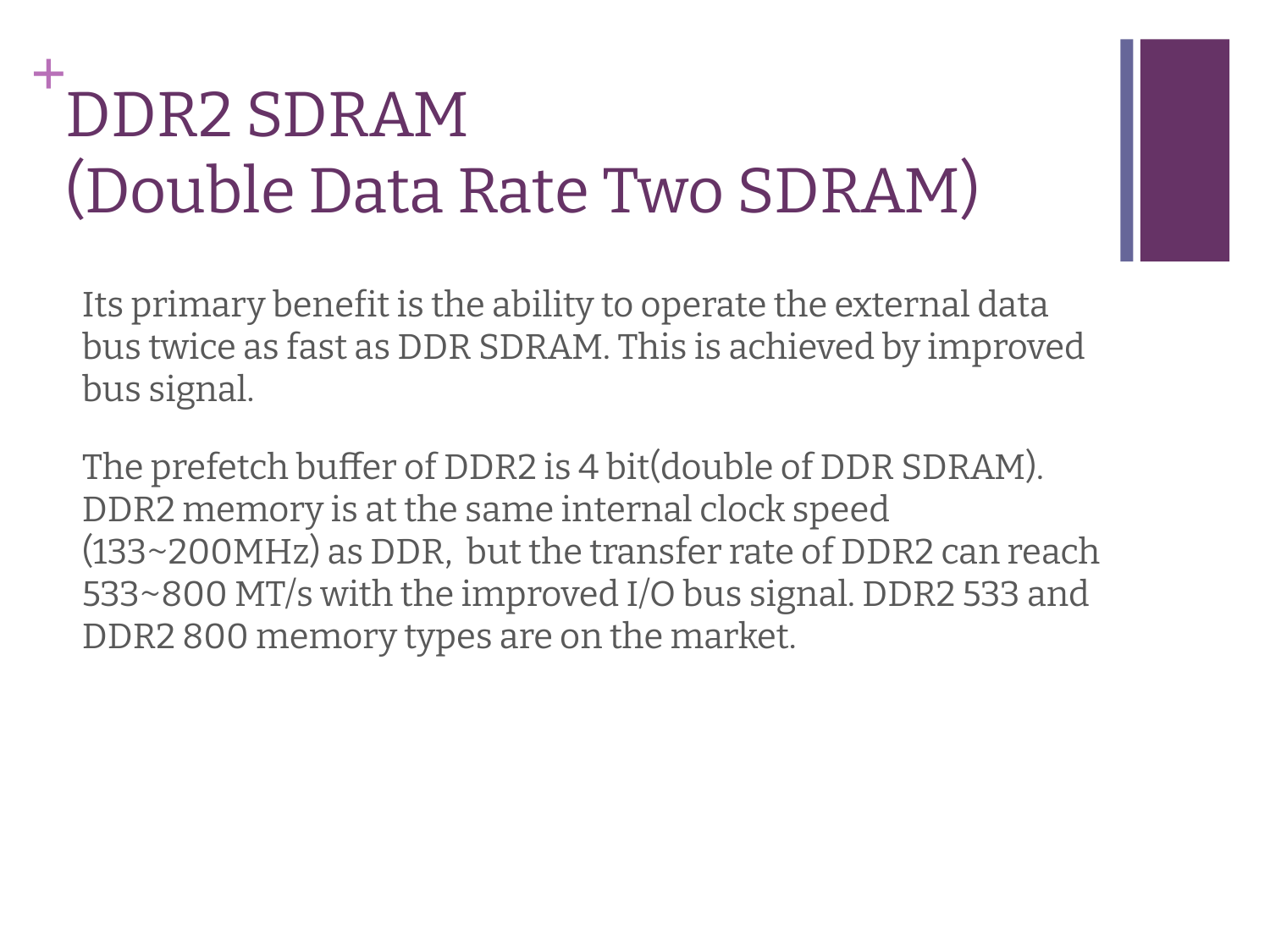

# DDR2 SDRAM (Double Data Rate Two SDRAM)
Its primary benefit is the ability to operate the external data bus twice as fast as DDR SDRAM. This is achieved by improved bus signal.
The prefetch buffer of DDR2 is 4 bit(double of DDR SDRAM). DDR2 memory is at the same internal clock speed (133~200MHz) as DDR,  but the transfer rate of DDR2 can reach 533~800 MT/s with the improved I/O bus signal. DDR2 533 and DDR2 800 memory types are on the market.